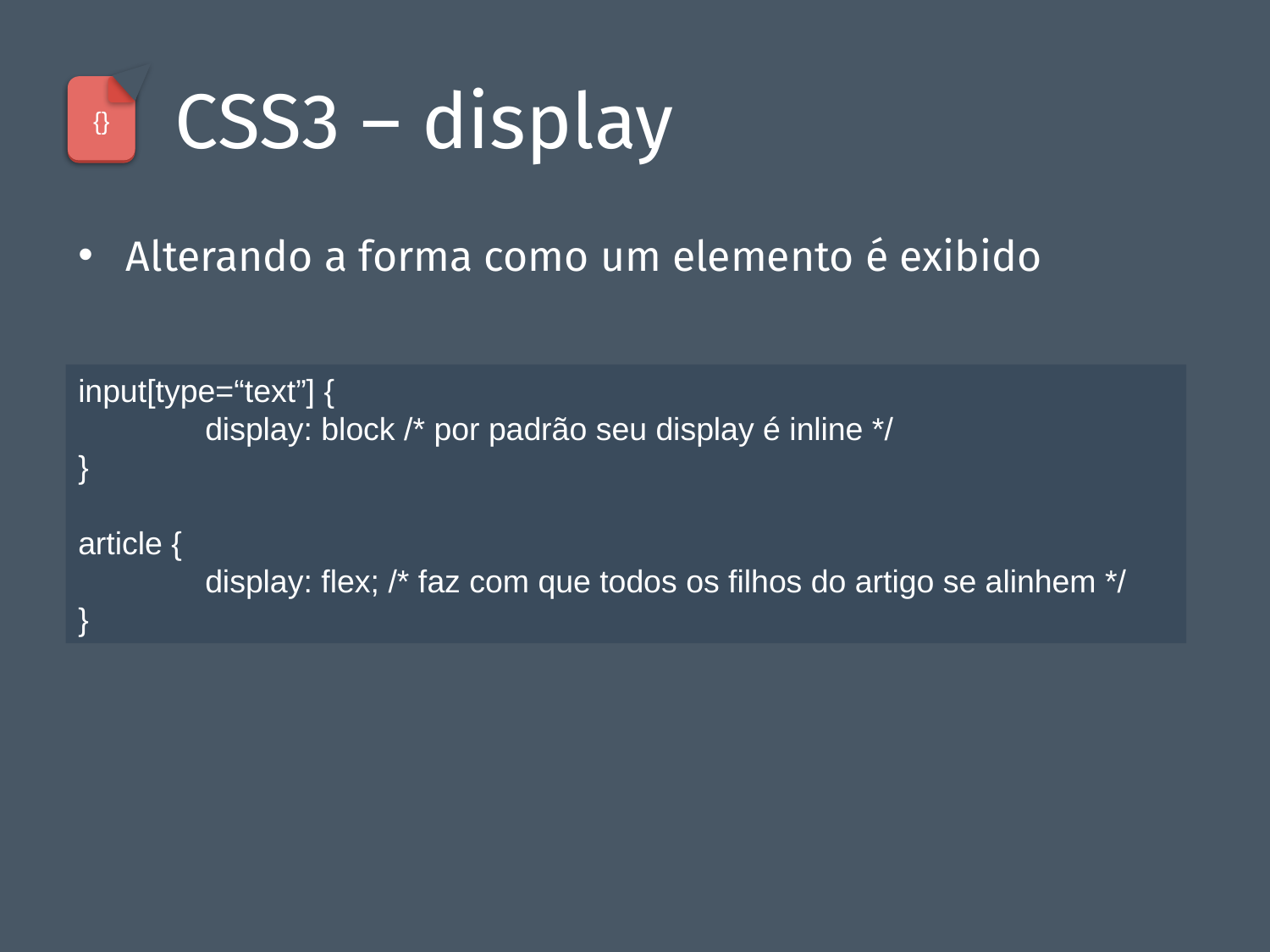

# CSS3 – display

{}
Alterando a forma como um elemento é exibido
input[type=“text”] {
	display: block /* por padrão seu display é inline */
}

article {
	display: flex; /* faz com que todos os filhos do artigo se alinhem */
}